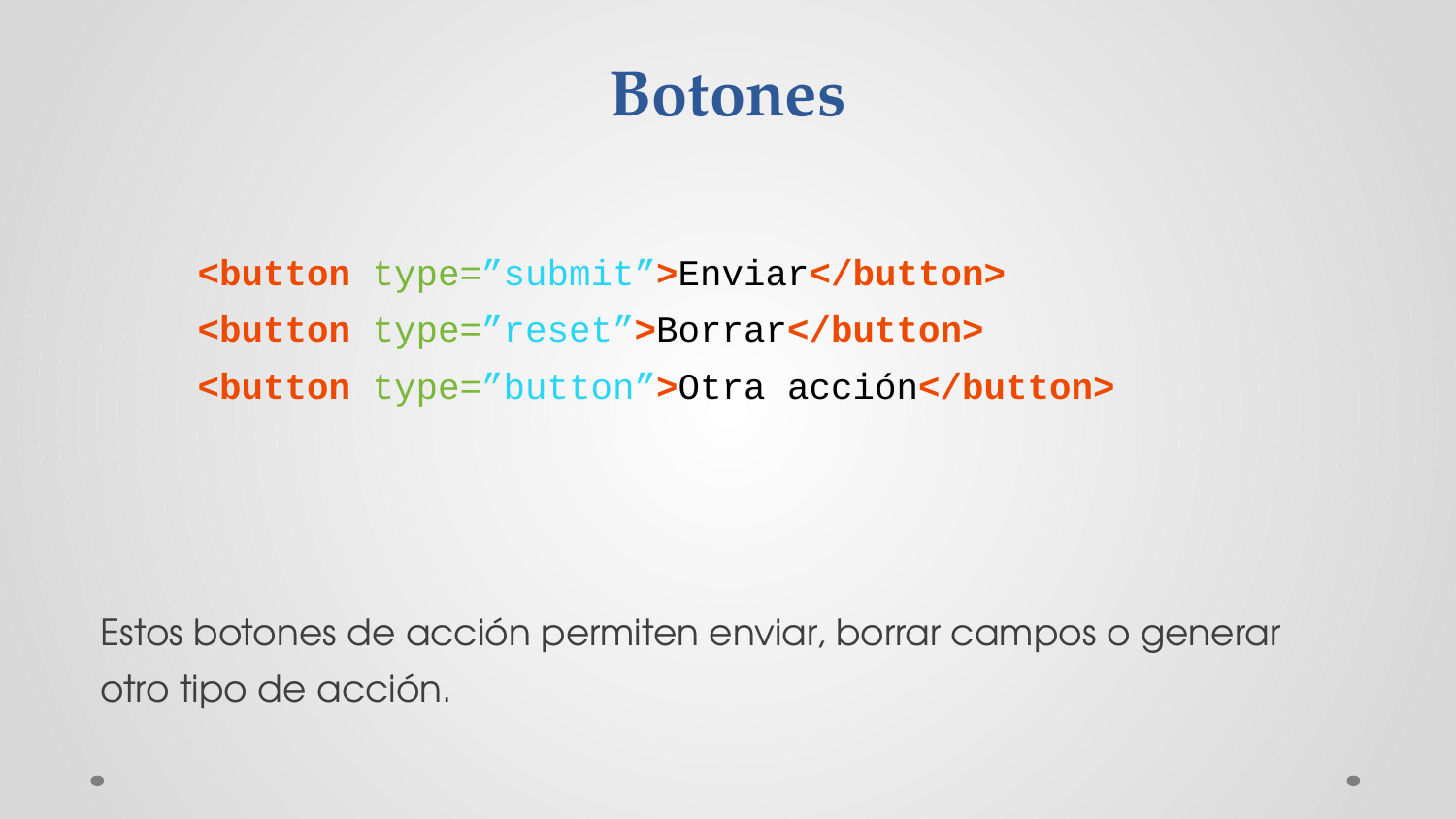

Botones
<button type=”submit”>Enviar</button>
<button type=”reset”>Borrar</button>
<button type=”button”>Otra acción</button>
Estos botones de acción permiten enviar, borrar campos o generar otro tipo de acción.